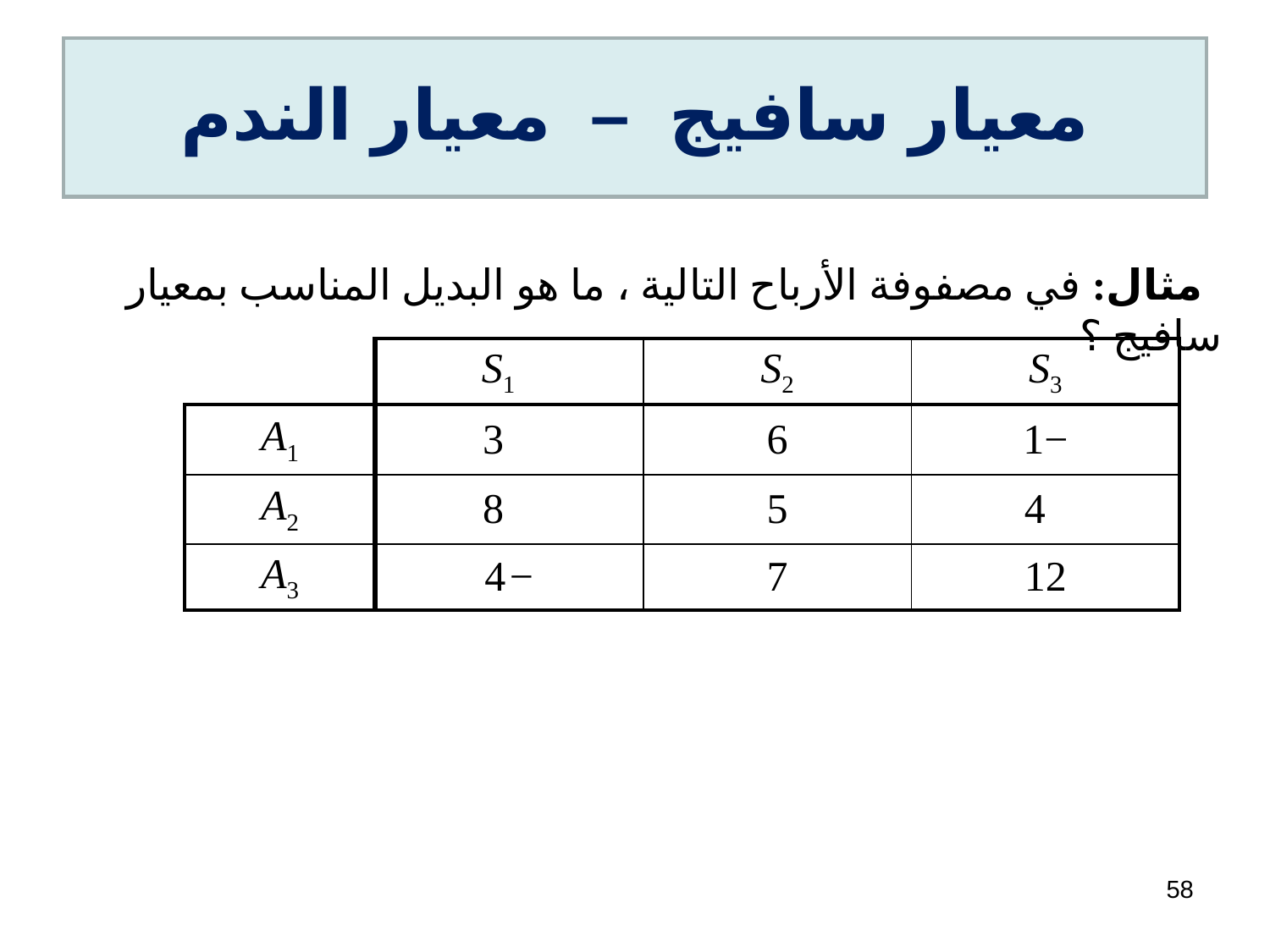

# معيار سافيج  –  معيار الندم
  مثال: في مصفوفة الأرباح التالية ، ما هو البديل المناسب بمعيار سافيج ؟

|  | S1 | S2 | S3 |
| --- | --- | --- | --- |
| A1 | 3 | 6 | −1 |
| A2 | 8 | 5 | 4 |
| A3 | − 4 | 7 | 12 |
58